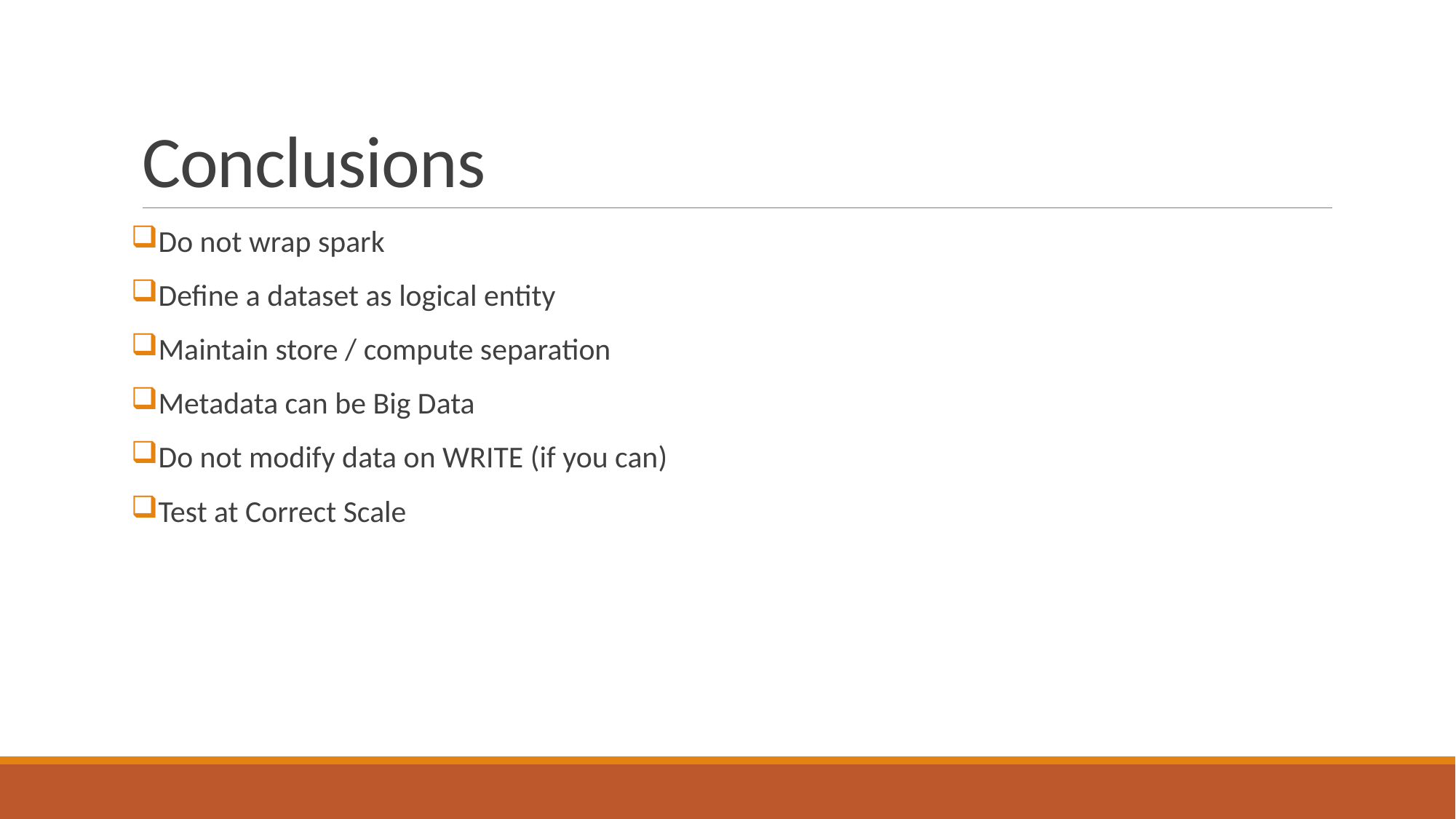

# Conclusions
Do not wrap spark
Define a dataset as logical entity
Maintain store / compute separation
Metadata can be Big Data
Do not modify data on WRITE (if you can)
Test at Correct Scale